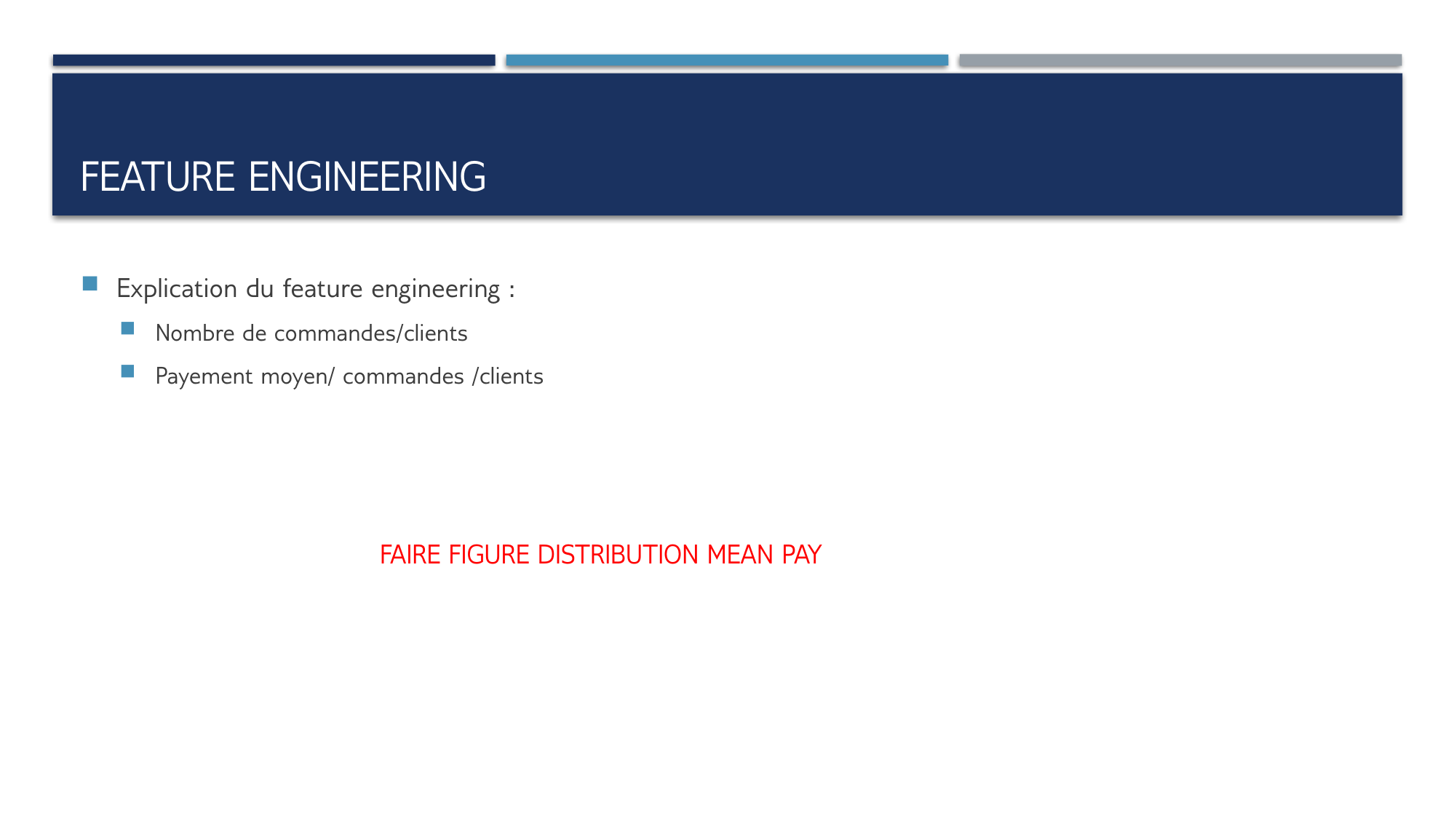

# Feature engineering
Explication du feature engineering :
Nombre de commandes/clients
Payement moyen/ commandes /clients
FAIRE FIGURE DISTRIBUTION MEAN PAY